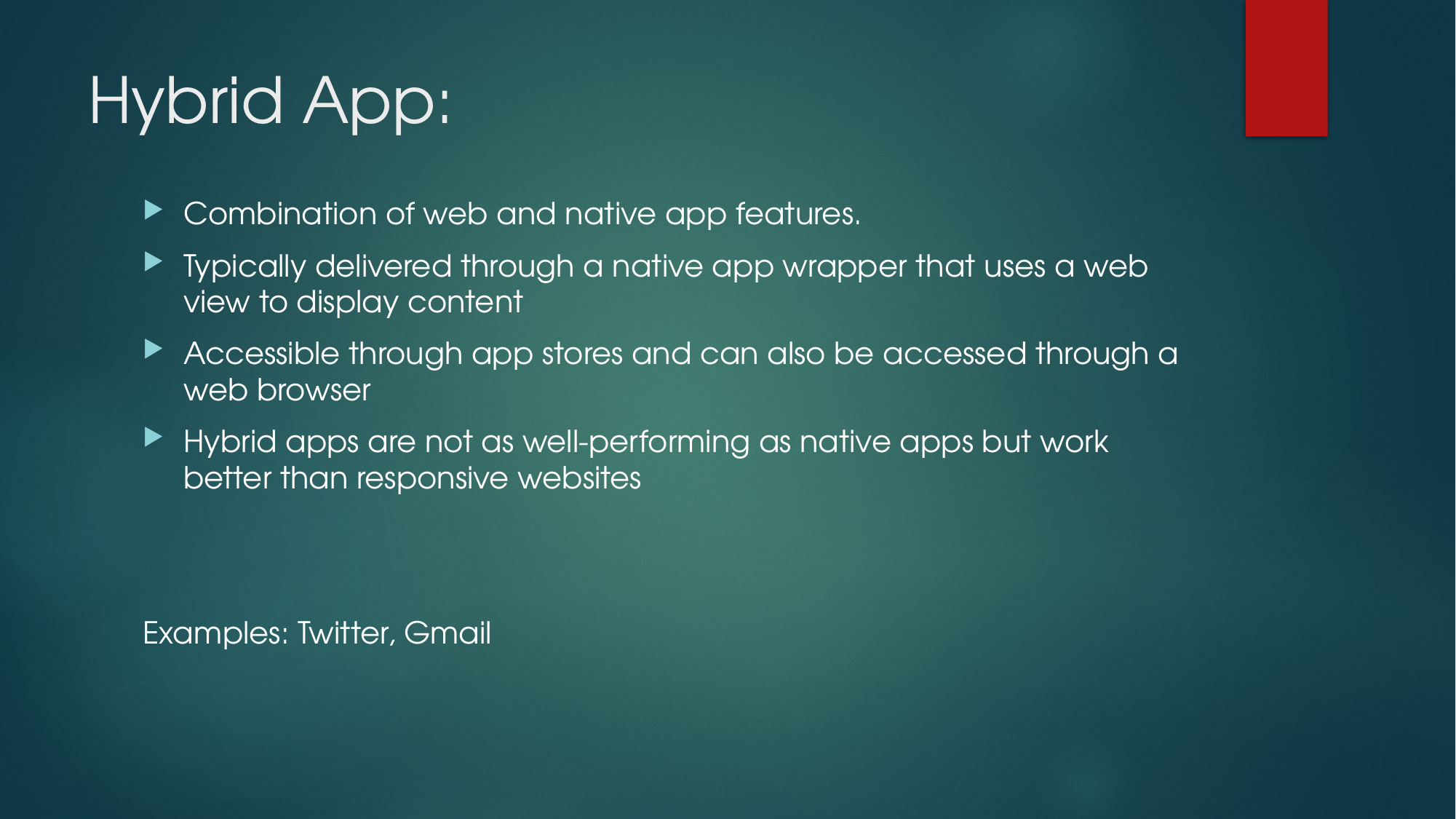

# Hybrid App:
Combination of web and native app features.
Typically delivered through a native app wrapper that uses a web view to display content
Accessible through app stores and can also be accessed through a web browser
Hybrid apps are not as well-performing as native apps but work better than responsive websites

Examples: Twitter, Gmail